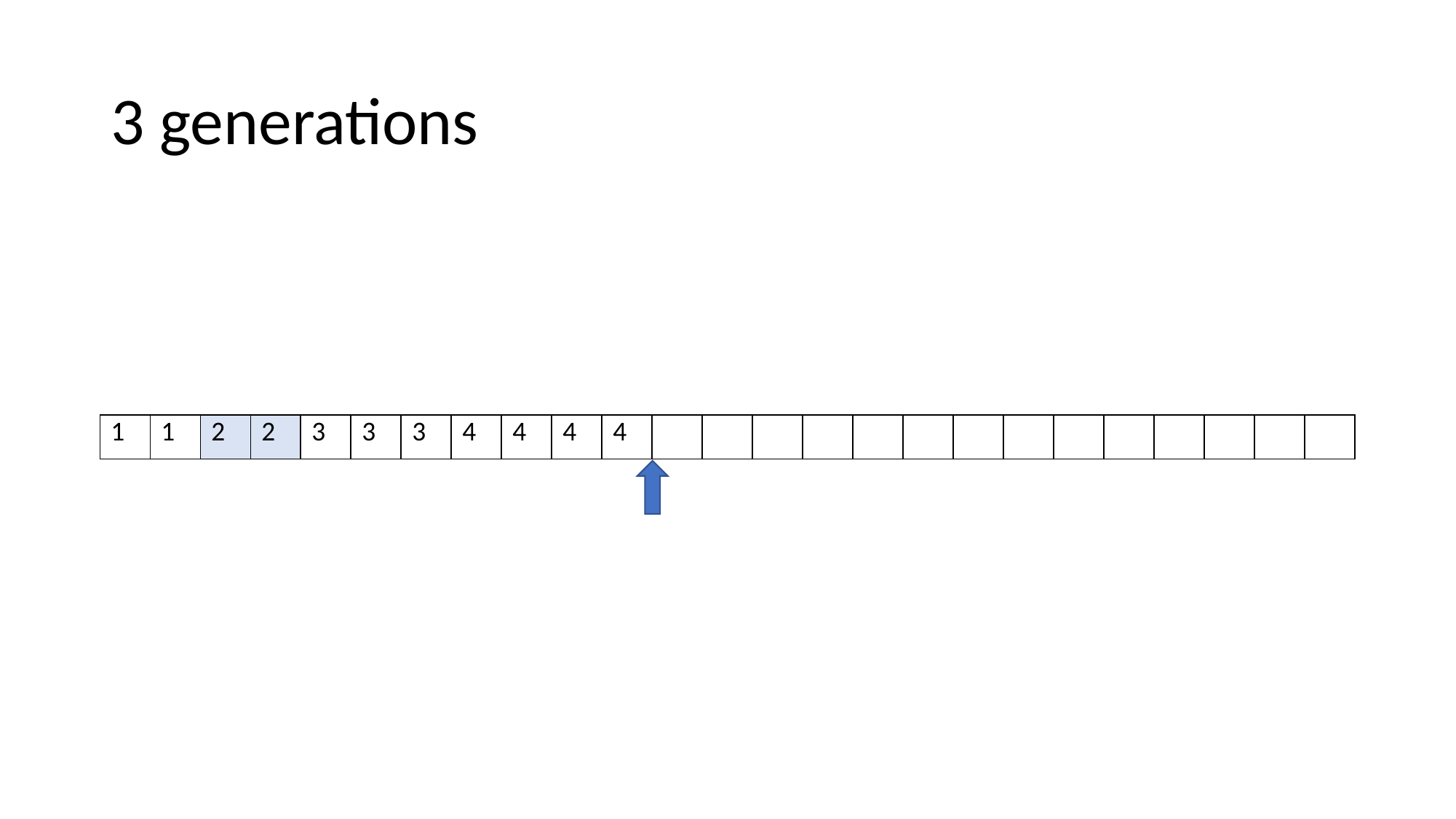

# 3 generations
|  |  |  |  |  |  |  |  |  |  |  |  |  |  |  |  |  |  |  |  |  |  |  |  |  |
| --- | --- | --- | --- | --- | --- | --- | --- | --- | --- | --- | --- | --- | --- | --- | --- | --- | --- | --- | --- | --- | --- | --- | --- | --- |
| 1 | 1 | 2 | 2 | 3 | 3 | 3 | 4 | 4 | 4 | 4 |  |  |  |  |  |  |  |  |  |  |  |  |  |  |